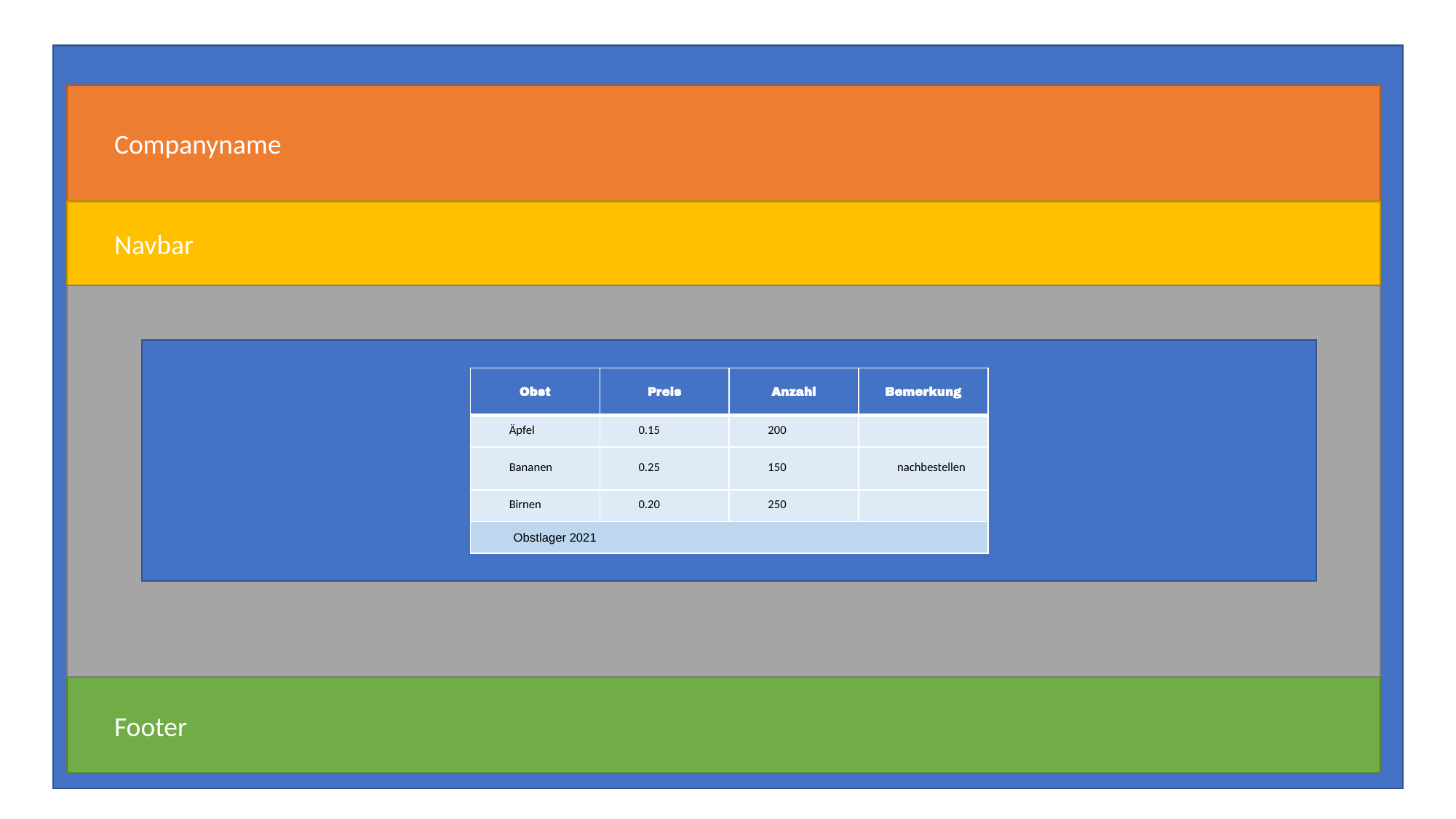

Companyname
Navbar

| Obst | Preis | Anzahl | Bemerkung |
| --- | --- | --- | --- |
| Äpfel | 0.15 | 200 |  |
| Bananen | 0.25 | 150 | nachbestellen |
| Birnen | 0.20 | 250 |  |
| Obstlager 2021 |  |  |  |
Footer